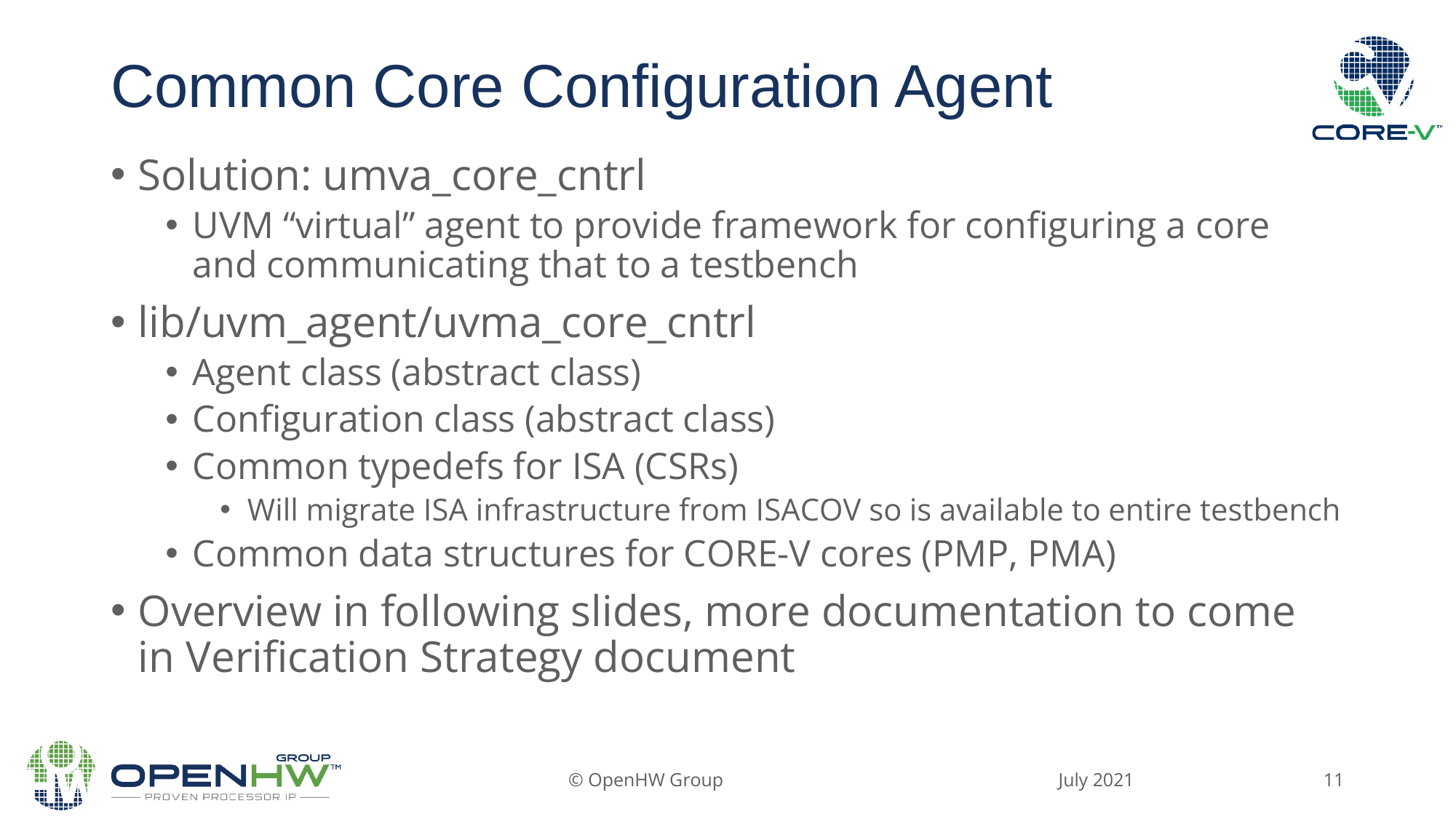

# Common Core Configuration Agent
Solution: umva_core_cntrl
UVM “virtual” agent to provide framework for configuring a core and communicating that to a testbench
lib/uvm_agent/uvma_core_cntrl
Agent class (abstract class)
Configuration class (abstract class)
Common typedefs for ISA (CSRs)
Will migrate ISA infrastructure from ISACOV so is available to entire testbench
Common data structures for CORE-V cores (PMP, PMA)
Overview in following slides, more documentation to come in Verification Strategy document

July 2021
© OpenHW Group
11